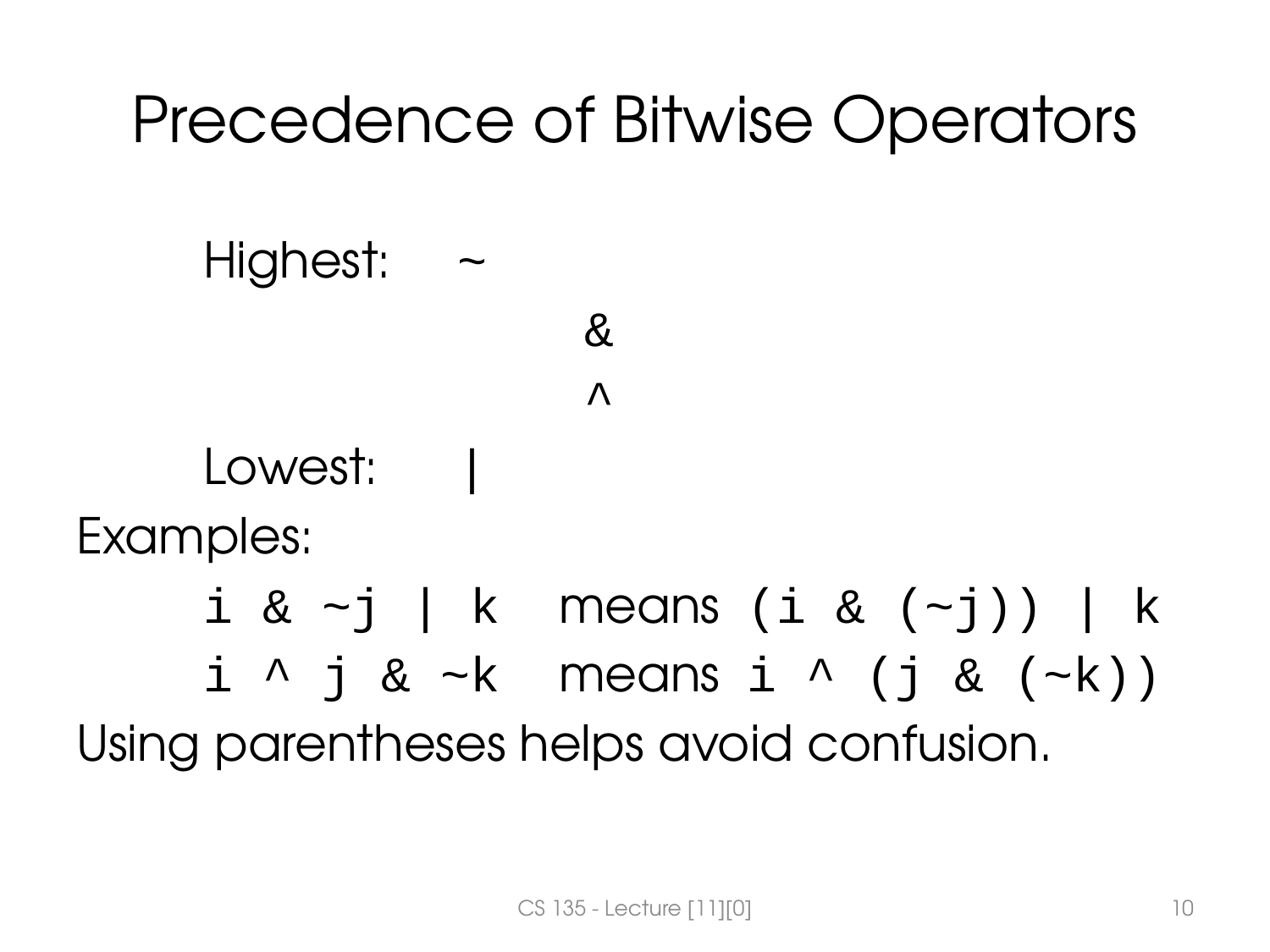

# Precedence of Bitwise Operators
	Highest:	~
				&
				^
	Lowest:	|
Examples:
	i & ~j | k  means  (i & (~j)) | k
	i ^ j & ~k  means  i ^ (j & (~k))
Using parentheses helps avoid confusion.

CS 135 - Lecture [11][0]
10